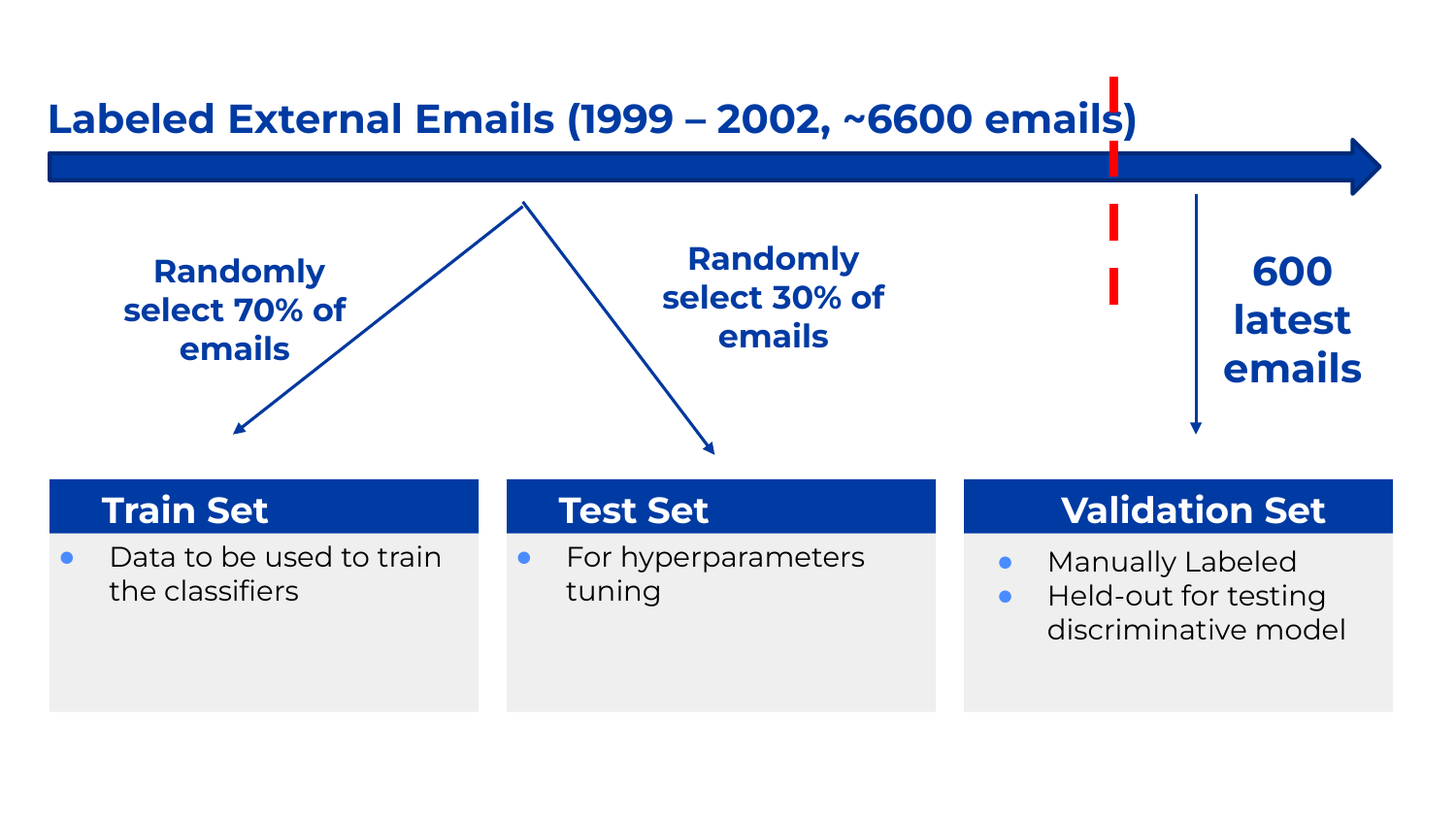

# Labeled External Emails (1999 – 2002, ~6600 emails)

Randomly select 30% of emails

600
latest emails
 Randomly select 70% of emails
Validation Set
Train Set
Test Set

Data to be used to train the classifiers
For hyperparameters tuning

Manually Labeled
Held-out for testing discriminative model